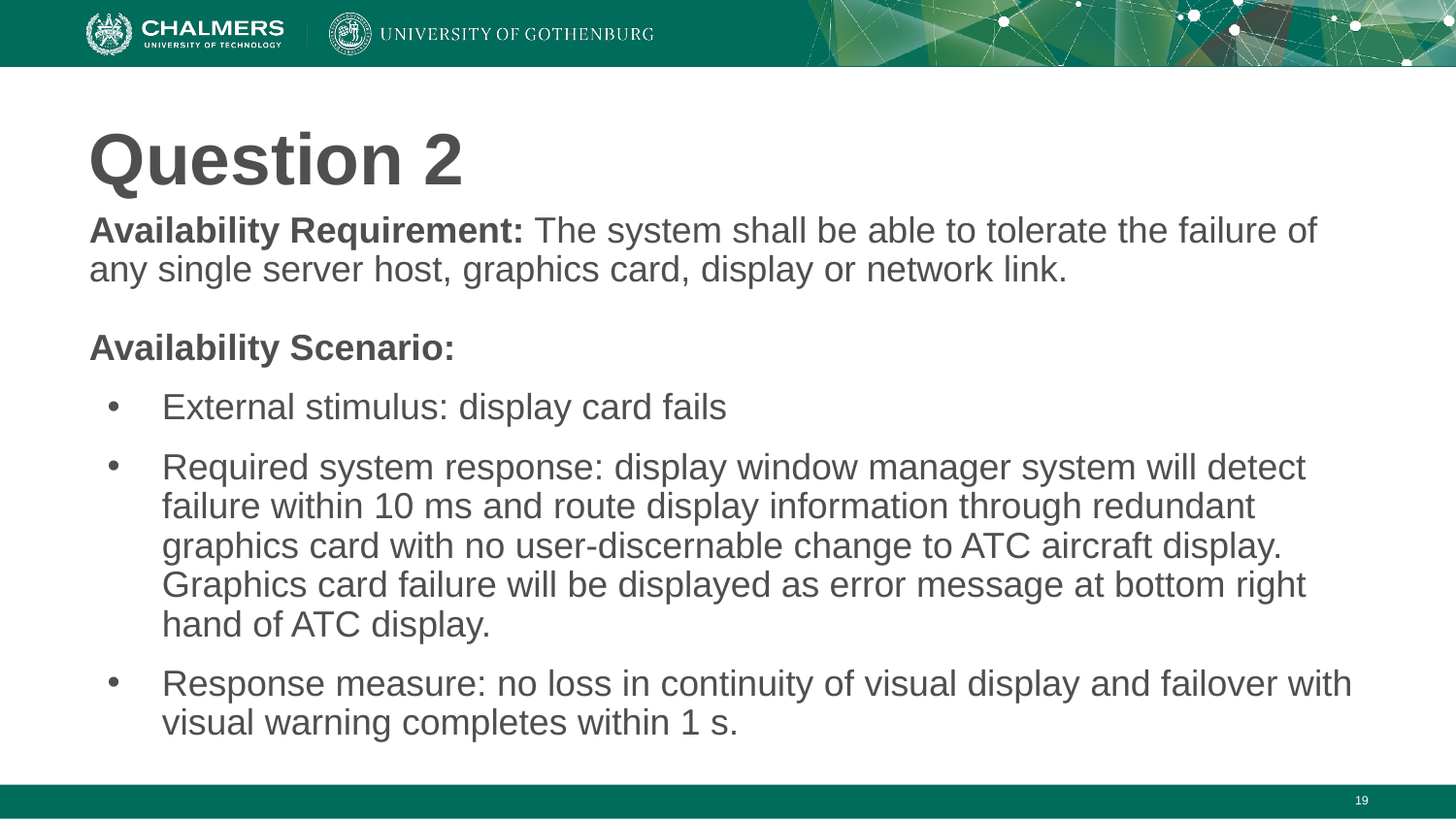

# Question 2
Availability Requirement: The system shall be able to tolerate the failure of any single server host, graphics card, display or network link.
Availability Scenario:
External stimulus: display card fails
Required system response: display window manager system will detect failure within 10 ms and route display information through redundant graphics card with no user-discernable change to ATC aircraft display. Graphics card failure will be displayed as error message at bottom right hand of ATC display.
Response measure: no loss in continuity of visual display and failover with visual warning completes within 1 s.
19